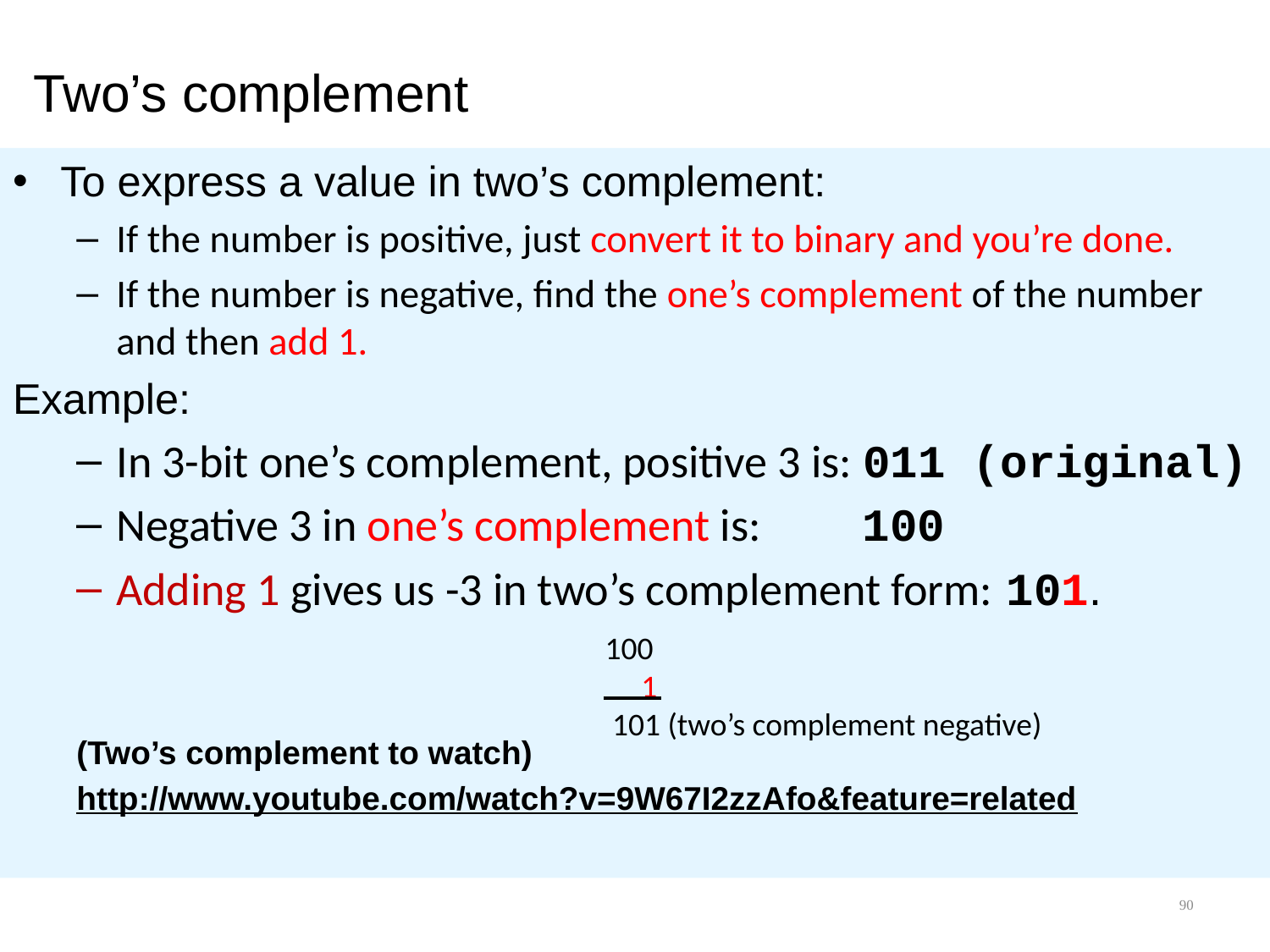

# Two’s complement
To express a value in two’s complement:
If the number is positive, just convert it to binary and you’re done.
If the number is negative, find the one’s complement of the number and then add 1.
Example:
In 3-bit one’s complement, positive 3 is: 011 (original)
Negative 3 in one’s complement is:        100
Adding 1 gives us -3 in two’s complement form: 101.

(Two’s complement to watch)
http://www.youtube.com/watch?v=9W67I2zzAfo&feature=related
100
     1
 101 (two’s complement negative)
90